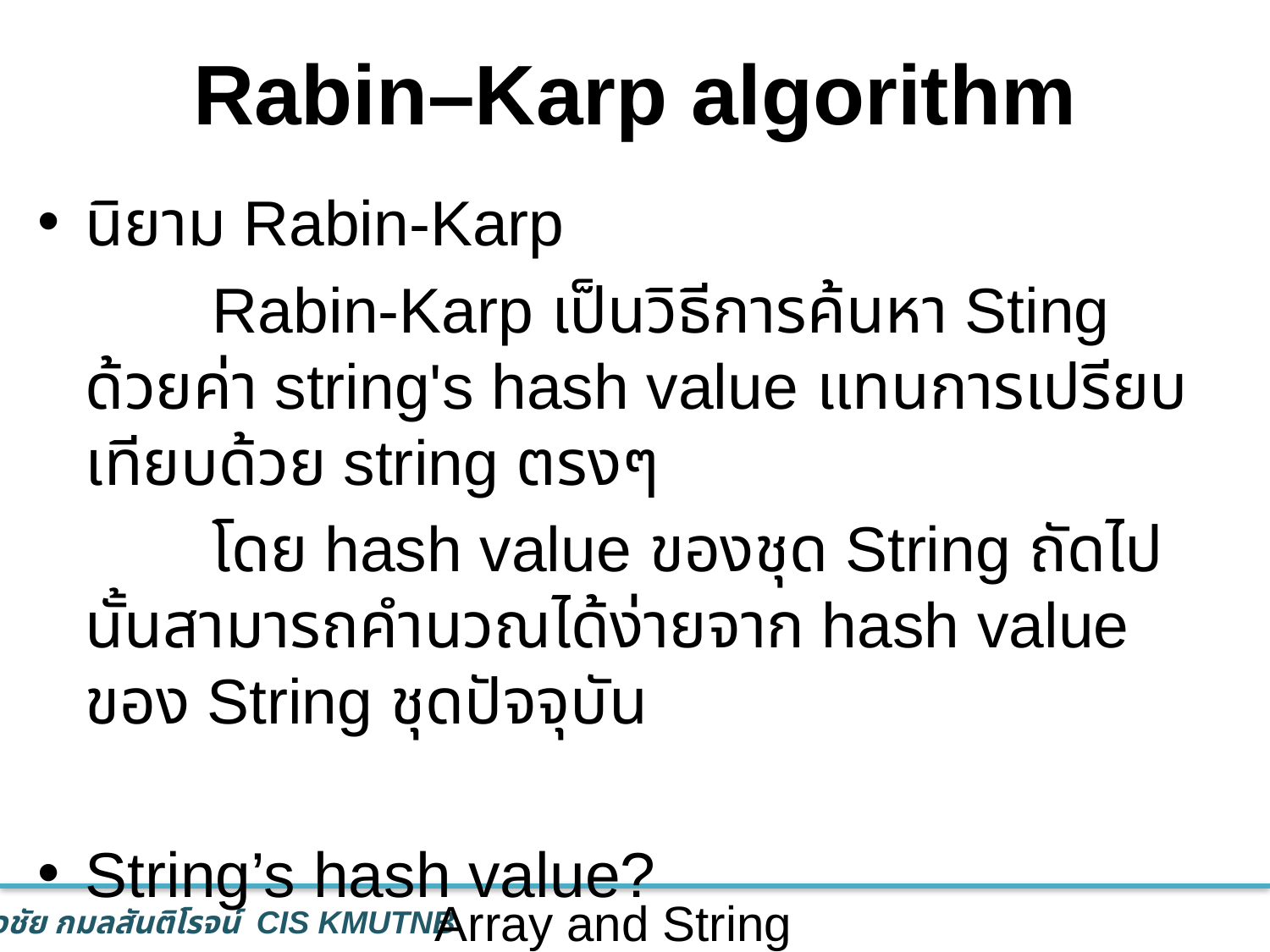

# Rabin–Karp algorithm
นิยาม Rabin-Karp
	 	Rabin-Karp เป็นวิธีการค้นหา Sting ด้วยค่า string's hash value แทนการเปรียบเทียบด้วย string ตรงๆ
		โดย hash value ของชุด String ถัดไปนั้นสามารถคำนวณได้ง่ายจาก hash value ของ String ชุดปัจจุบัน

String’s hash value?
Array and String
31